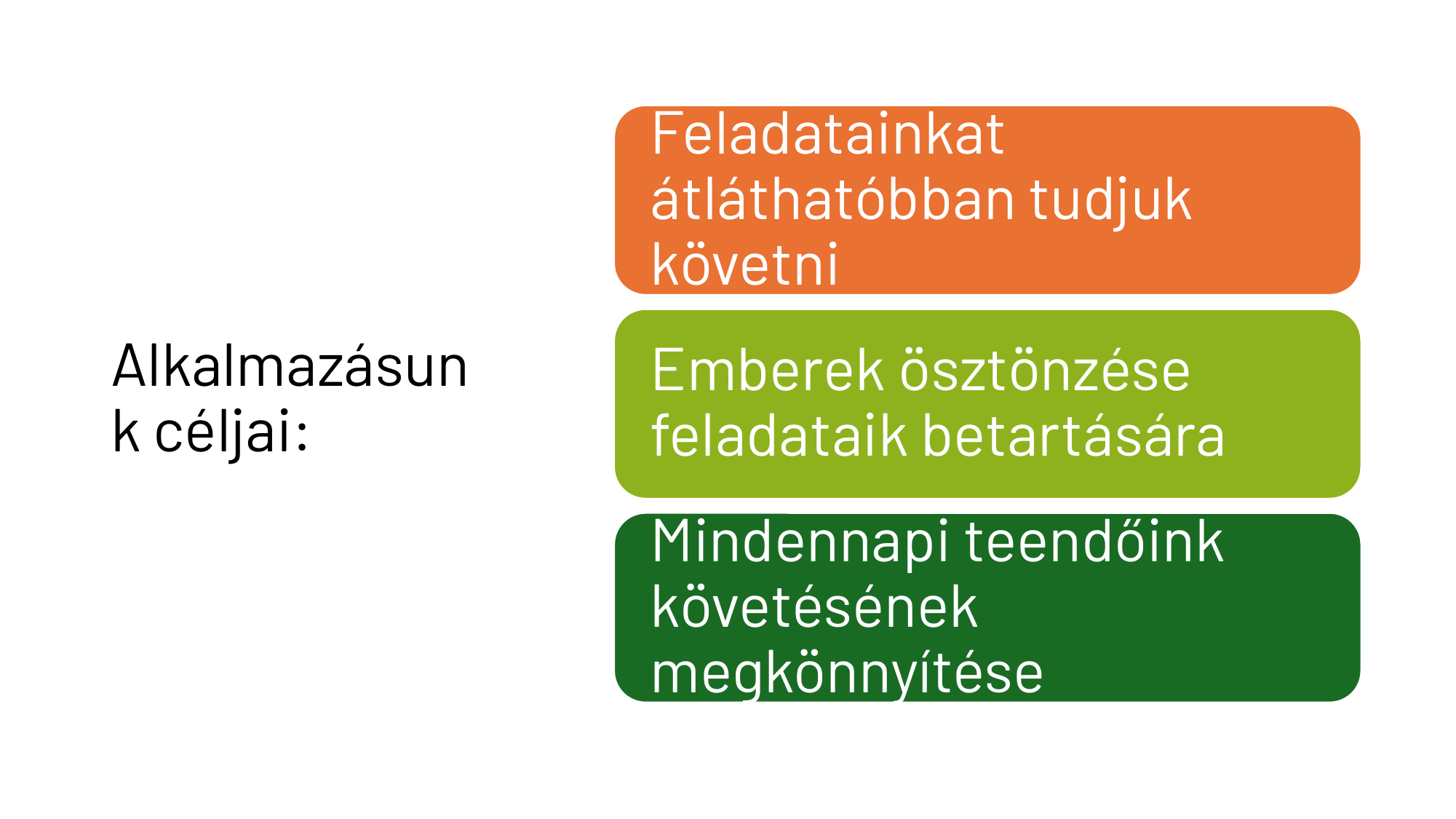

# Alkalmazásunk céljai:
Feladatainkat átláthatóbban tudjuk követni
Emberek ösztönzése feladataik betartására
Mindennapi teendőink követésének megkönnyítése